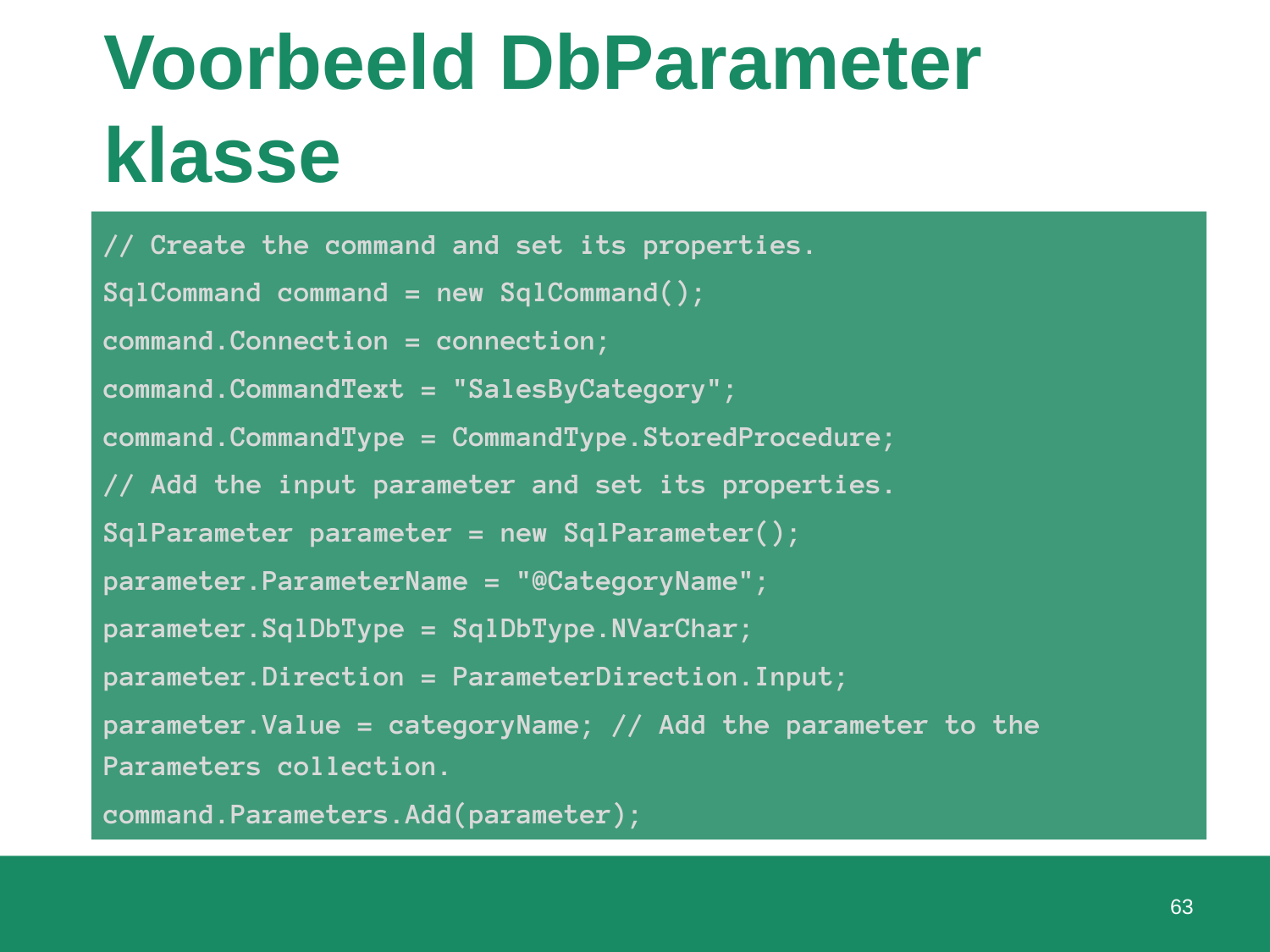

# Voorbeeld DbParameter klasse
// Create the command and set its properties.
SqlCommand command = new SqlCommand();
command.Connection = connection;
command.CommandText = "SalesByCategory";
command.CommandType = CommandType.StoredProcedure;
// Add the input parameter and set its properties.
SqlParameter parameter = new SqlParameter();
parameter.ParameterName = "@CategoryName";
parameter.SqlDbType = SqlDbType.NVarChar;
parameter.Direction = ParameterDirection.Input;
parameter.Value = categoryName; // Add the parameter to the Parameters collection.
command.Parameters.Add(parameter);
63